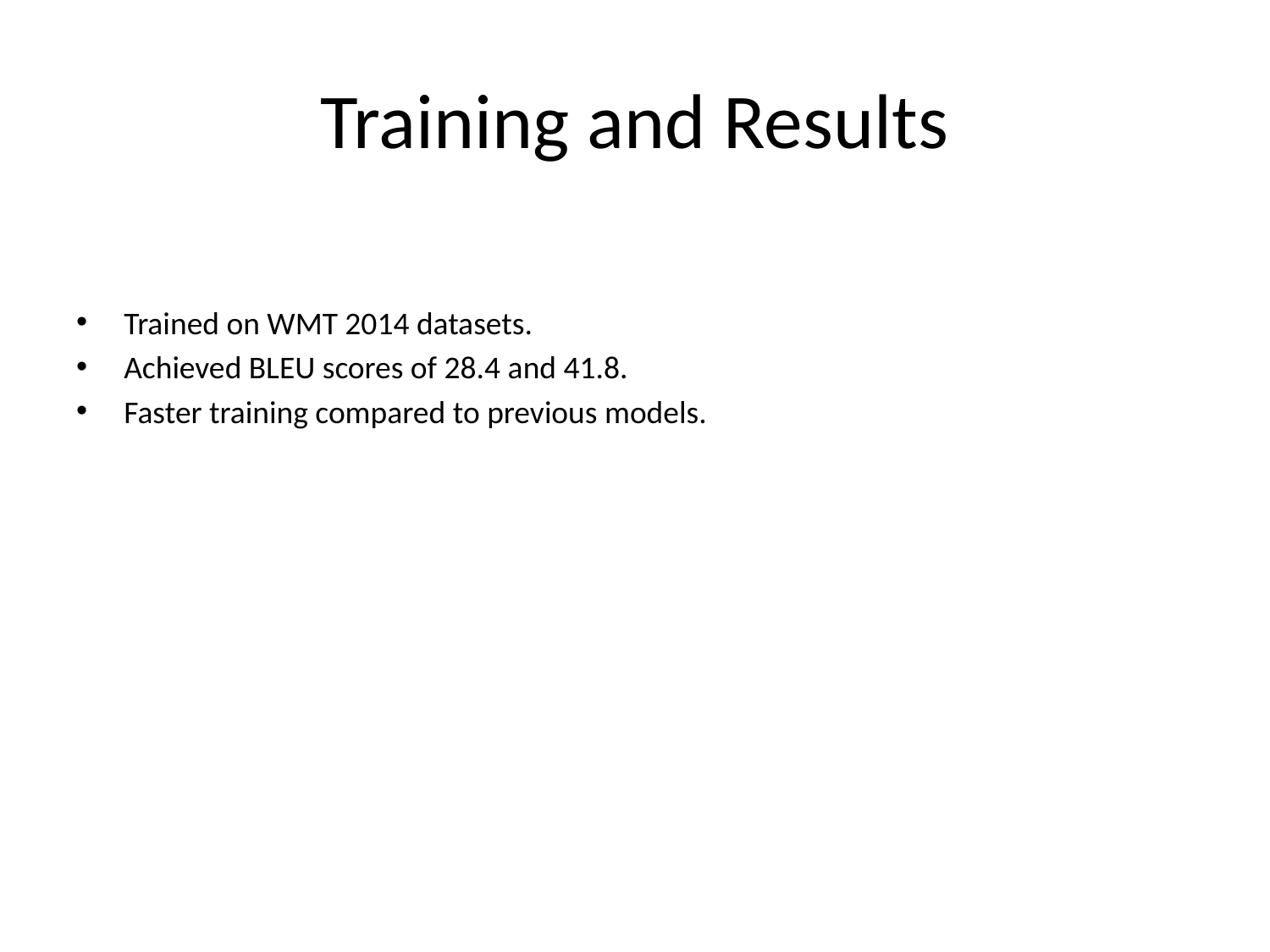

# Training and Results

Trained on WMT 2014 datasets.
Achieved BLEU scores of 28.4 and 41.8.
Faster training compared to previous models.